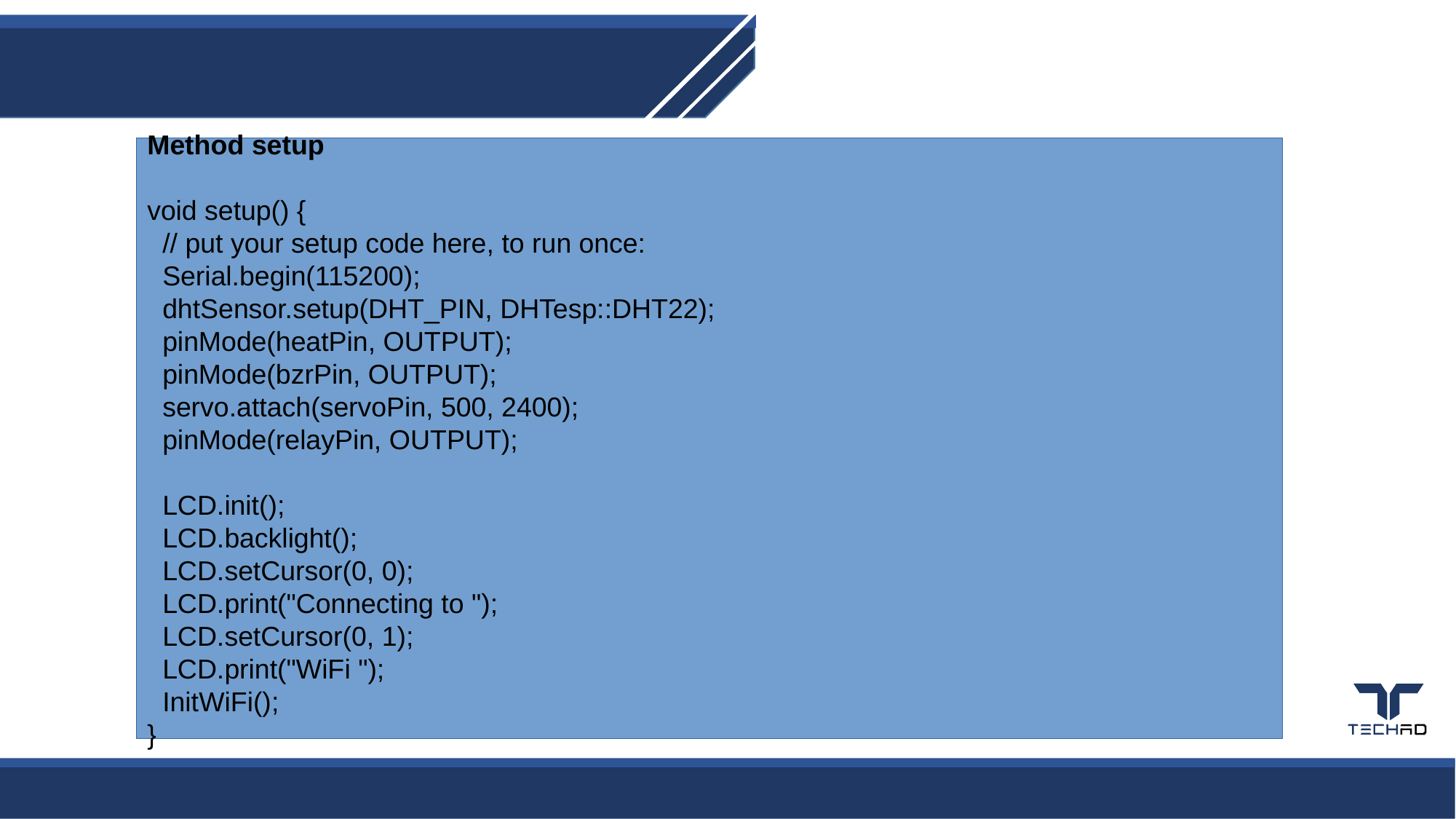

Method setup

void setup() {
  // put your setup code here, to run once:
  Serial.begin(115200);
  dhtSensor.setup(DHT_PIN, DHTesp::DHT22);
  pinMode(heatPin, OUTPUT);
  pinMode(bzrPin, OUTPUT);
  servo.attach(servoPin, 500, 2400);
  pinMode(relayPin, OUTPUT);

  LCD.init();
  LCD.backlight();
  LCD.setCursor(0, 0);
  LCD.print("Connecting to ");
  LCD.setCursor(0, 1);
  LCD.print("WiFi ");
  InitWiFi();
}